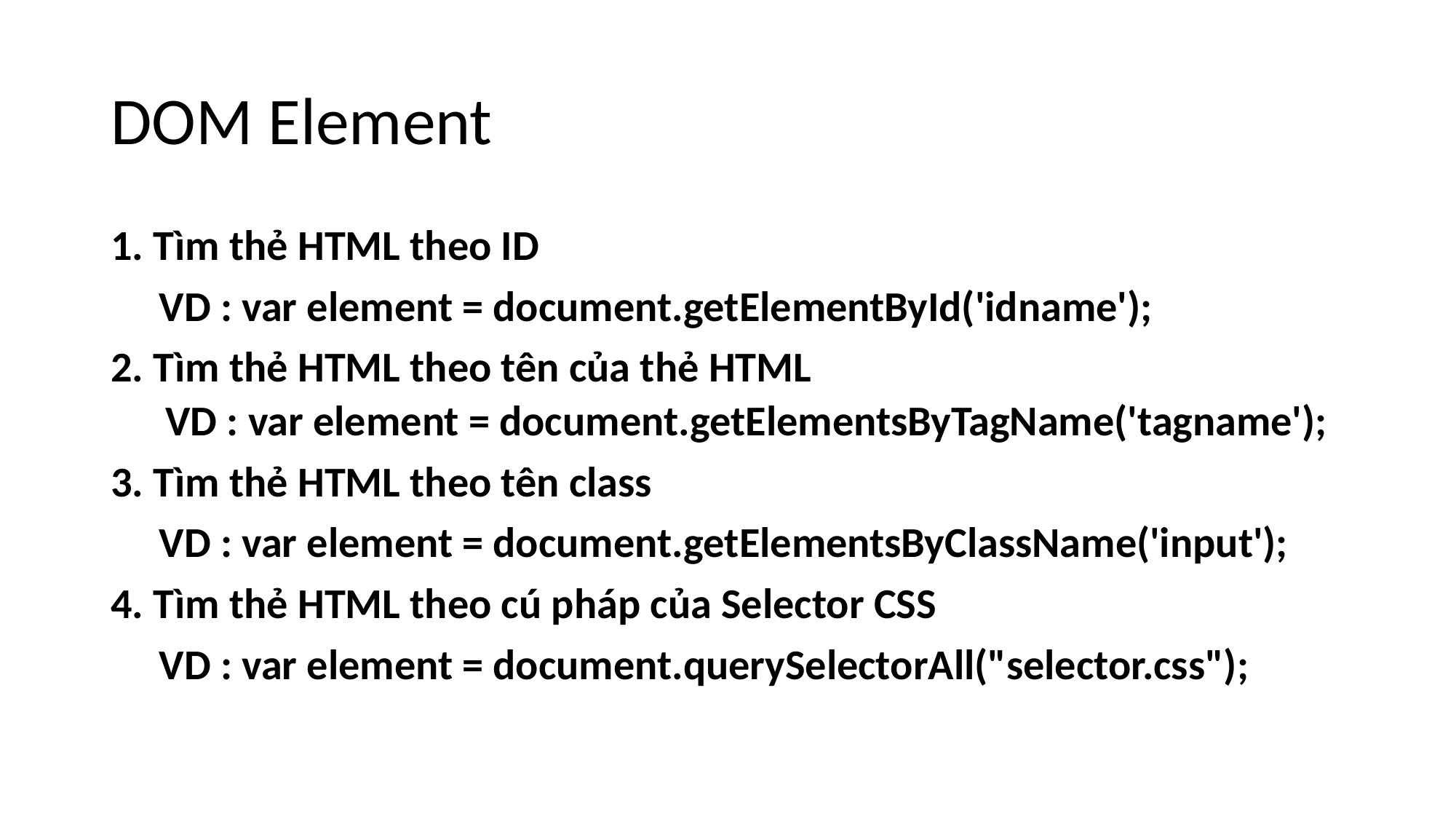

# DOM Element
1. Tìm thẻ HTML theo ID
     VD : var element = document.getElementById('idname');
2. Tìm thẻ HTML theo tên của thẻ HTML
VD : var element = document.getElementsByTagName('tagname');
3. Tìm thẻ HTML theo tên class
     VD : var element = document.getElementsByClassName('input');
4. Tìm thẻ HTML theo cú pháp của Selector CSS
     VD : var element = document.querySelectorAll("selector.css");